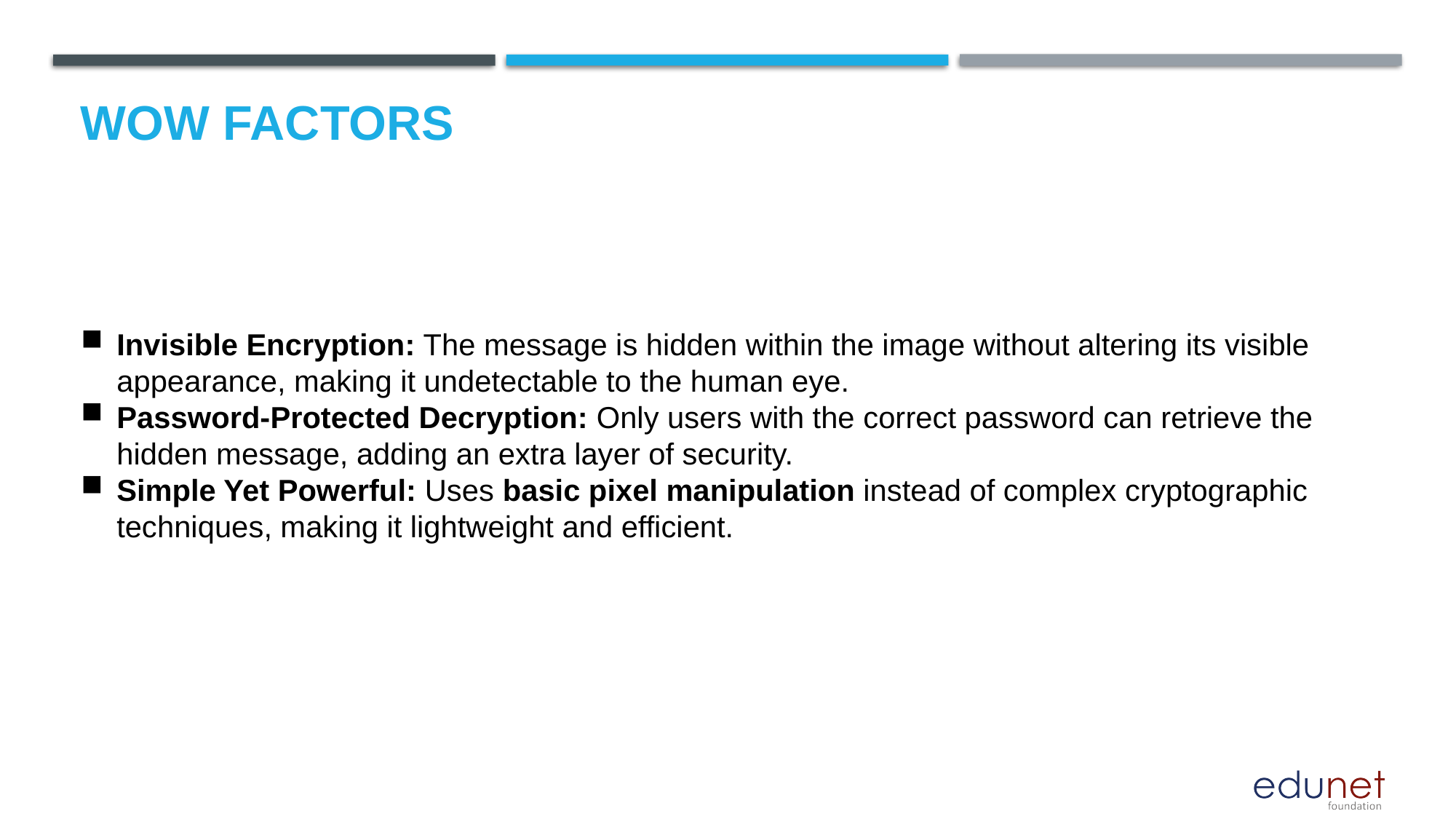

# Wow factors
Invisible Encryption: The message is hidden within the image without altering its visible appearance, making it undetectable to the human eye.
Password-Protected Decryption: Only users with the correct password can retrieve the hidden message, adding an extra layer of security.
Simple Yet Powerful: Uses basic pixel manipulation instead of complex cryptographic techniques, making it lightweight and efficient.